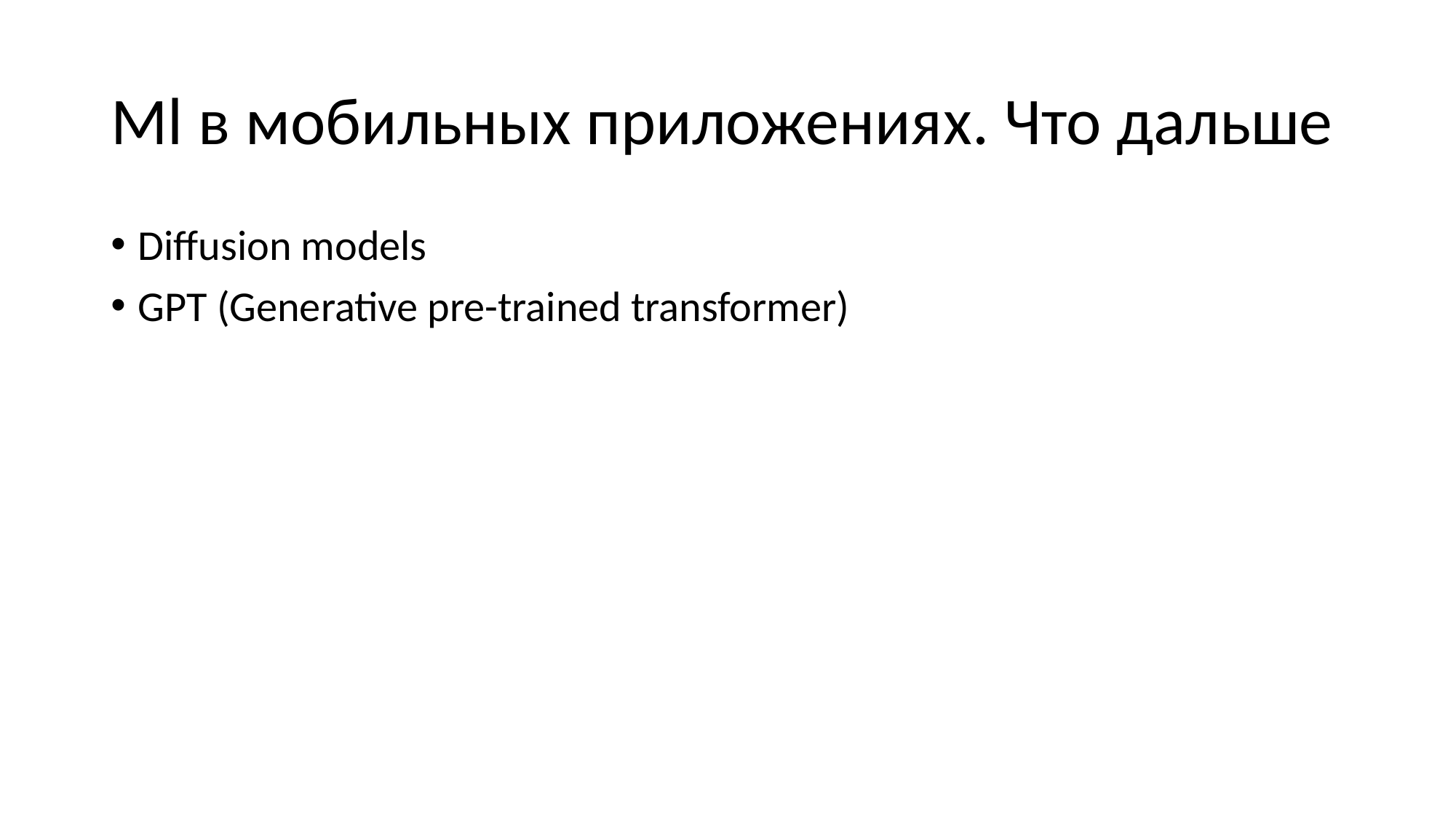

# Ml в мобильных приложенияx. Что дальше
Diffusion models
GPT (Generative pre-trained transformer)